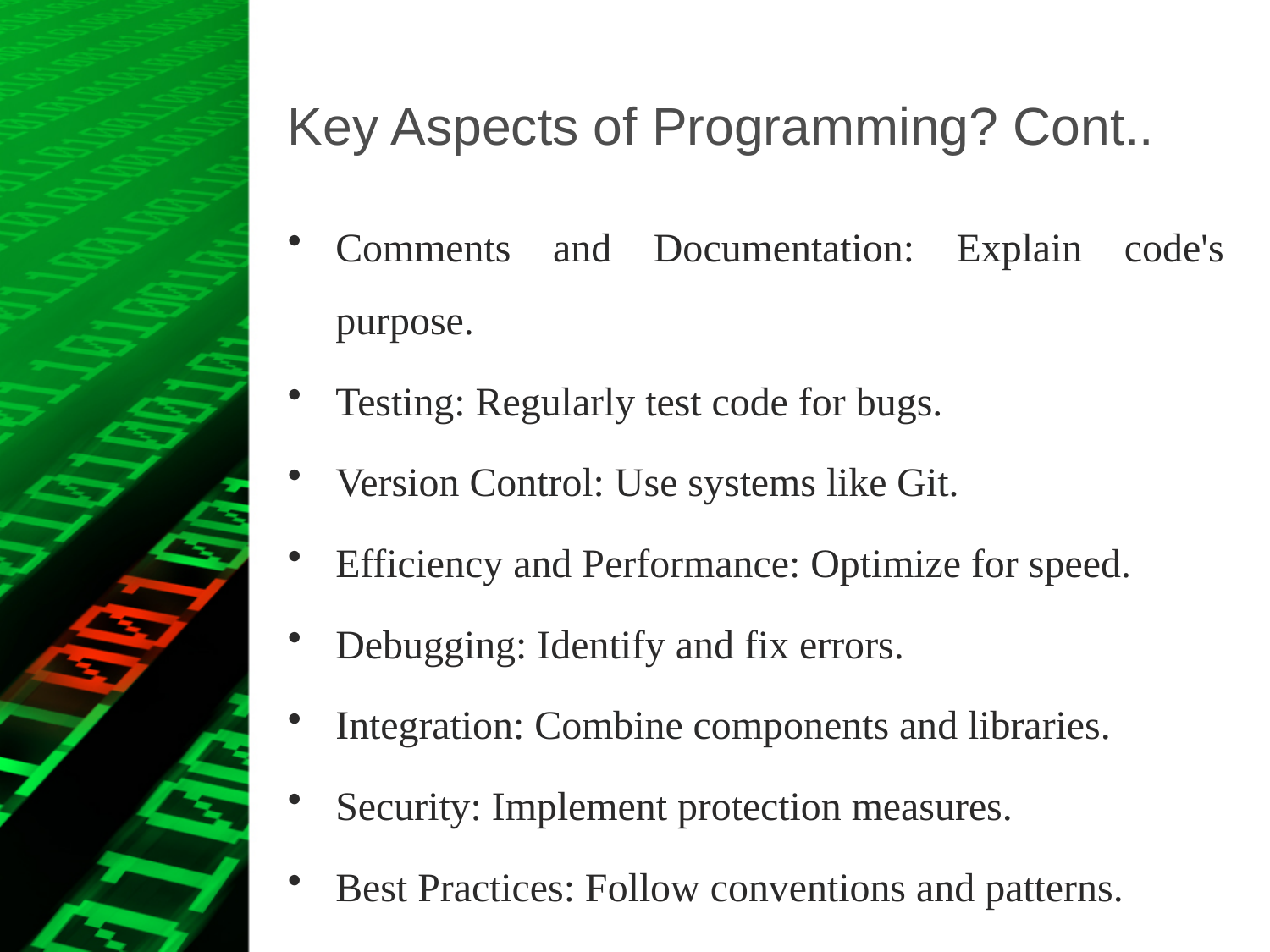

# Key Aspects of Programming? Cont..
Comments and Documentation: Explain code's purpose.
Testing: Regularly test code for bugs.
Version Control: Use systems like Git.
Efficiency and Performance: Optimize for speed.
Debugging: Identify and fix errors.
Integration: Combine components and libraries.
Security: Implement protection measures.
Best Practices: Follow conventions and patterns.